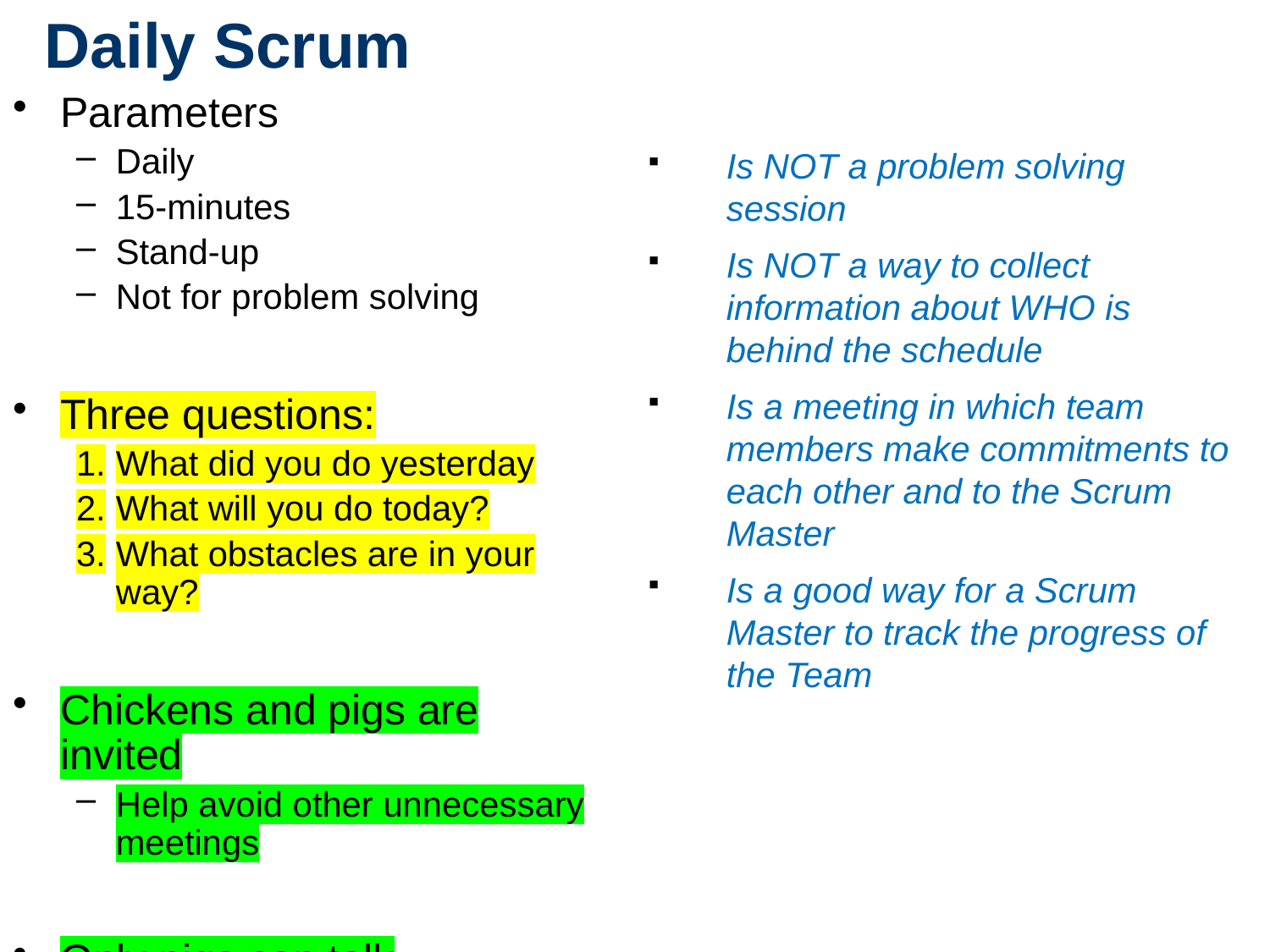

# Daily Scrum
Parameters
Daily
15-minutes
Stand-up
Not for problem solving

Three questions:
What did you do yesterday
What will you do today?
What obstacles are in your way?

Chickens and pigs are invited
Help avoid other unnecessary meetings

Only pigs can talk

Is NOT a problem solving session
Is NOT a way to collect information about WHO is behind the schedule
Is a meeting in which team members make commitments to each other and to the Scrum Master
Is a good way for a Scrum Master to track the progress of the Team